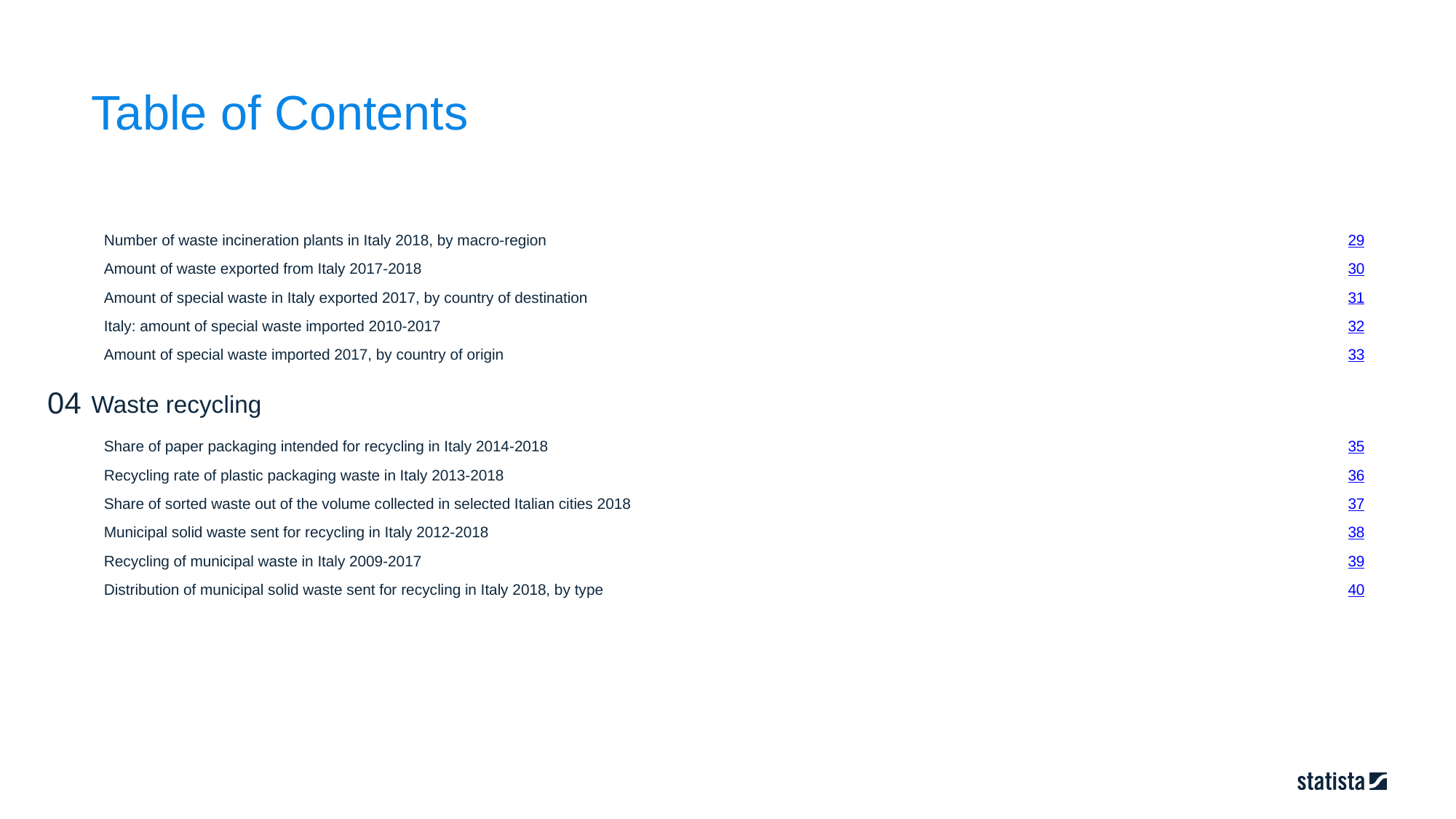

Table of Contents
29
Number of waste incineration plants in Italy 2018, by macro-region
30
Amount of waste exported from Italy 2017-2018
31
Amount of special waste in Italy exported 2017, by country of destination
32
Italy: amount of special waste imported 2010-2017
33
Amount of special waste imported 2017, by country of origin
04
Waste recycling
35
Share of paper packaging intended for recycling in Italy 2014-2018
36
Recycling rate of plastic packaging waste in Italy 2013-2018
37
Share of sorted waste out of the volume collected in selected Italian cities 2018
38
Municipal solid waste sent for recycling in Italy 2012-2018
39
Recycling of municipal waste in Italy 2009-2017
40
Distribution of municipal solid waste sent for recycling in Italy 2018, by type